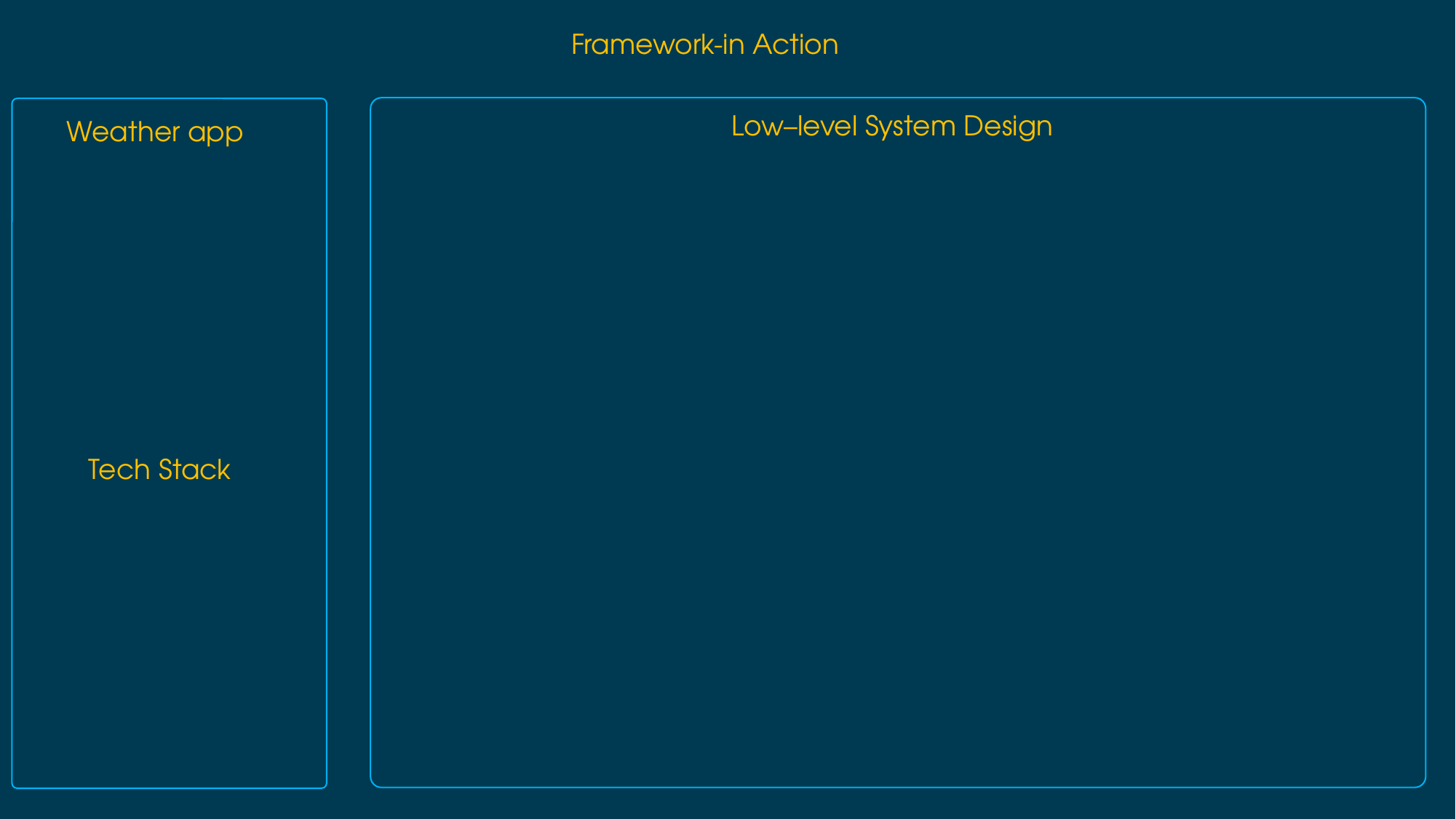

Framework-in Action

Low–level System Design
Weather app
Tech Stack